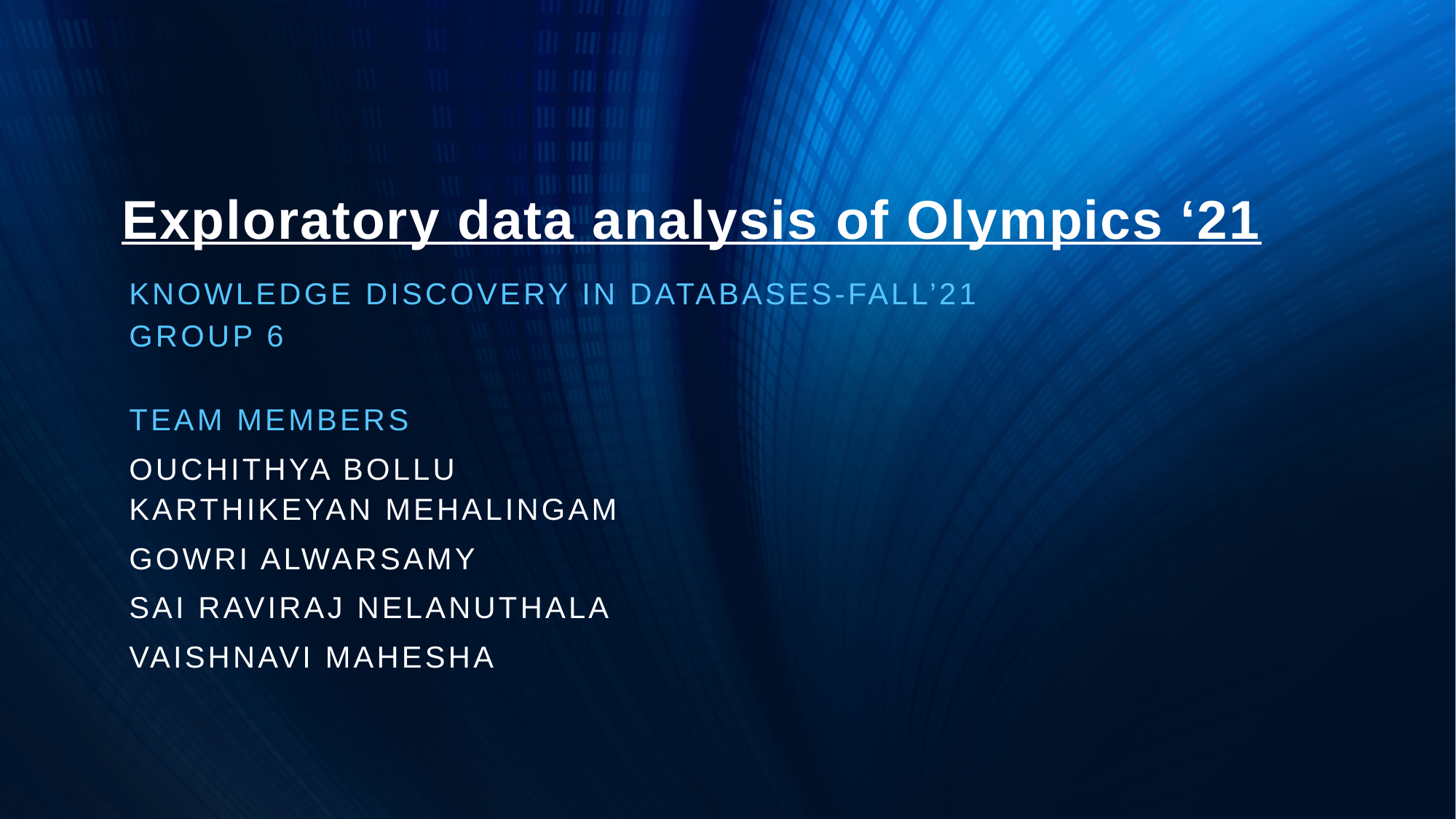

# Exploratory data analysis of Olympics ‘21
KNOWLEDGE DISCOVERY IN DATABASES-FALL’21
Group 6

TEAM MEMBERS
Ouchithya Bollu
Karthikeyan Mehalingam
Gowri Alwarsamy
Sai RaviRaj NELANUTHALA
Vaishnavi Mahesha